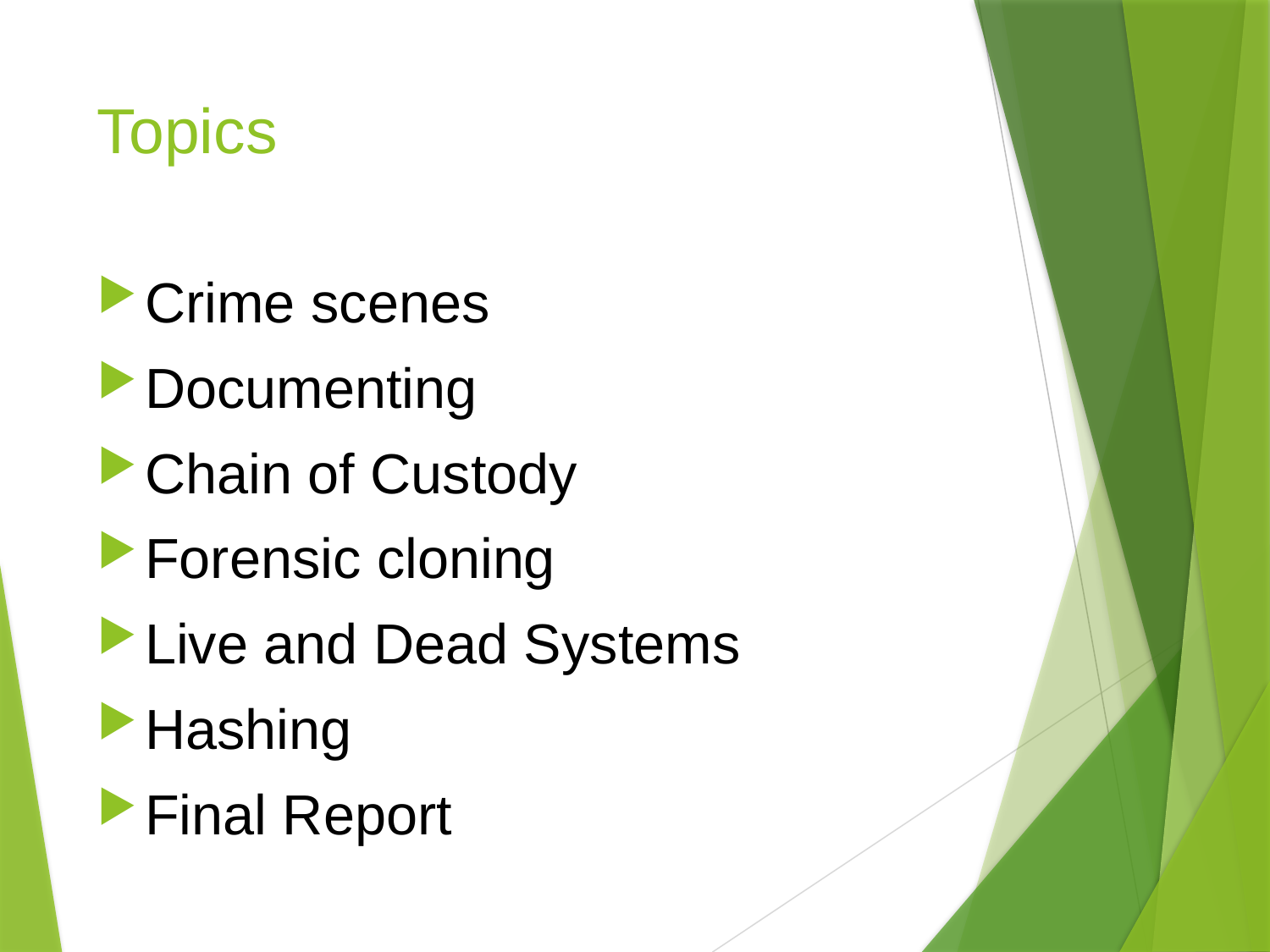

# Topics
Crime scenes
Documenting
Chain of Custody
Forensic cloning
Live and Dead Systems
Hashing
Final Report